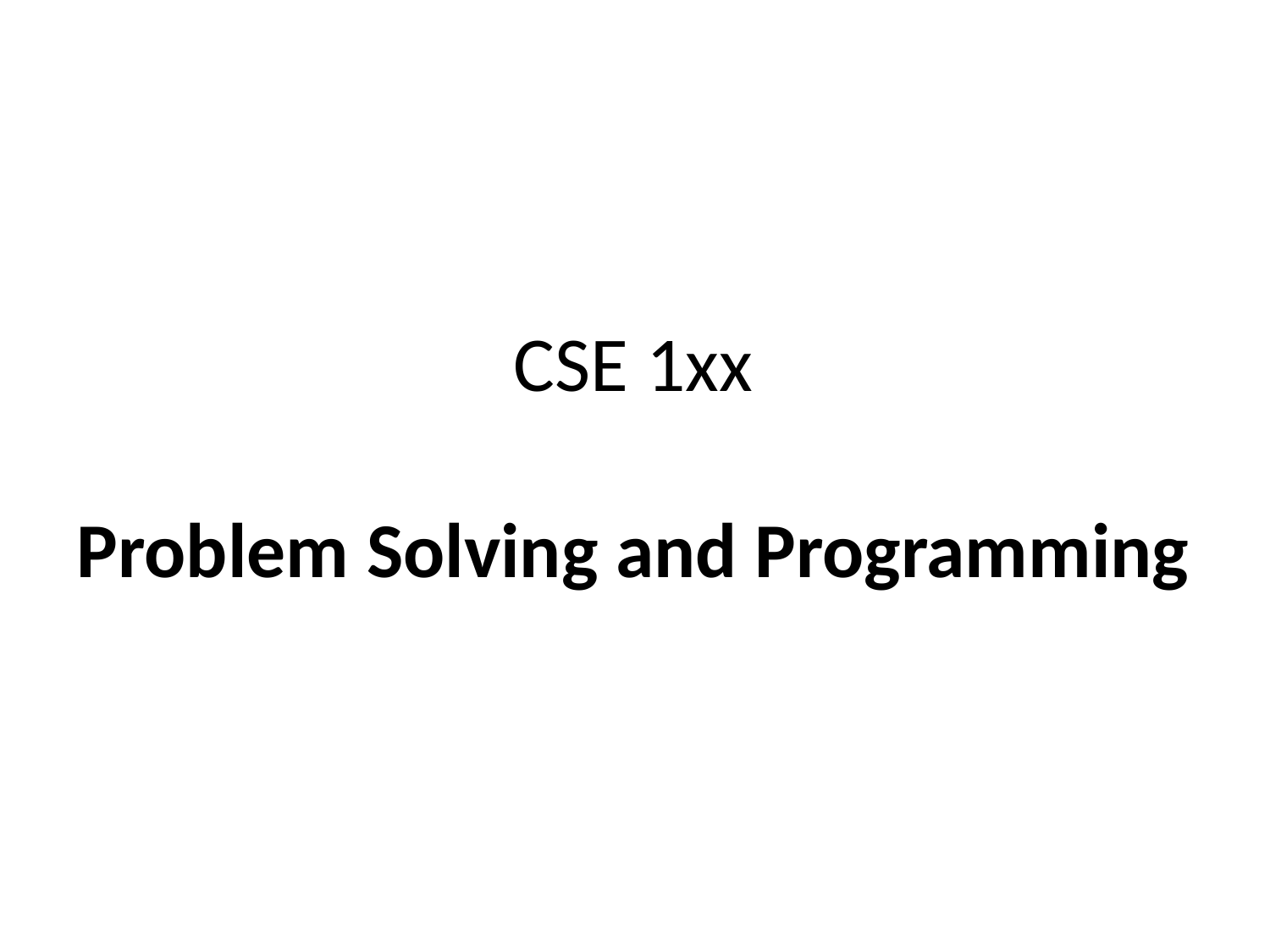

# CSE 1xx Problem Solving and Programming
 Dr. A. Nayeemulla Khan